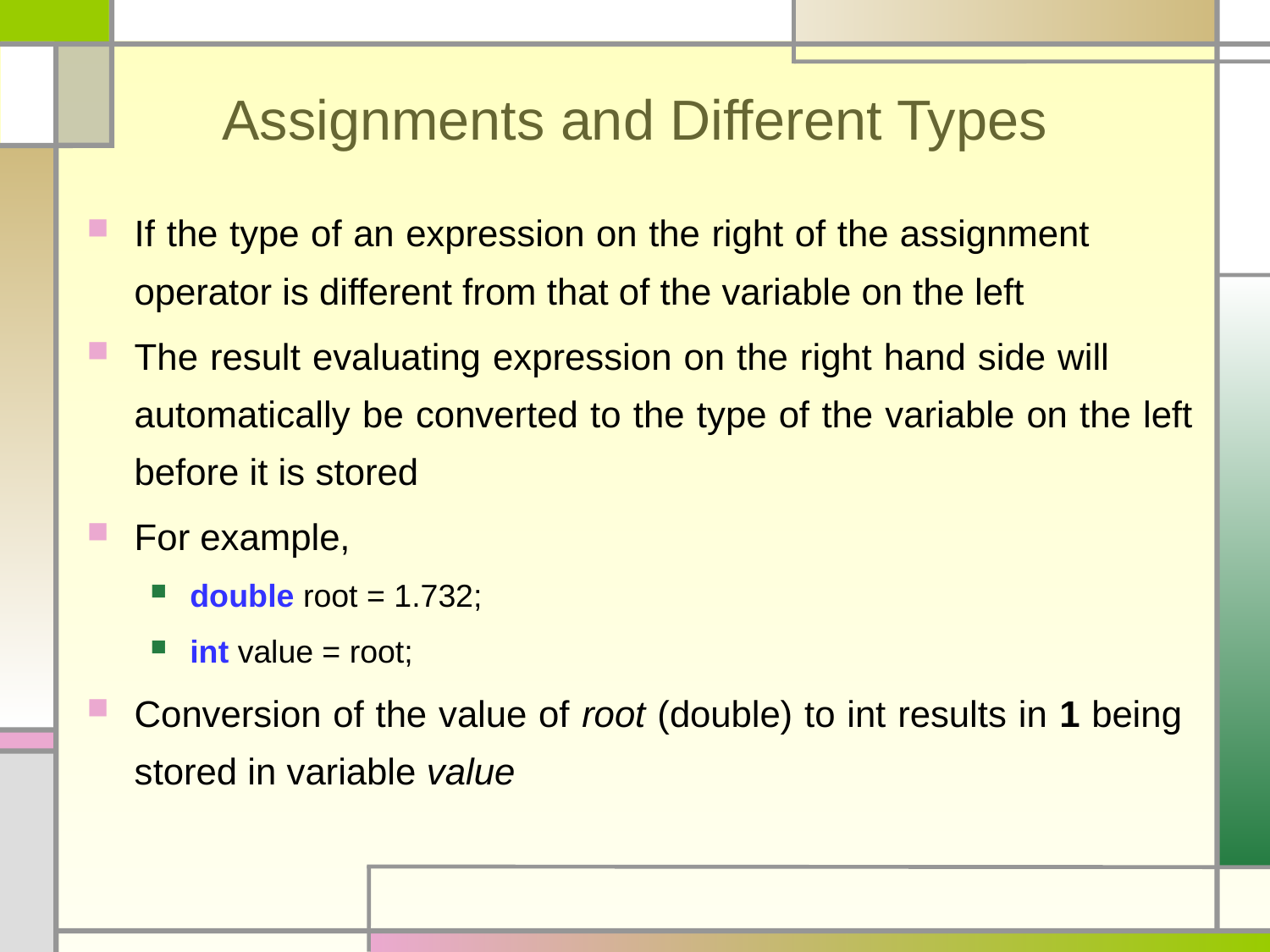

# Assignments and Different Types
If the type of an expression on the right of the assignment          operator is different from that of the variable on the left
The result evaluating expression on the right hand side will        automatically be converted to the type of the variable on the left before it is stored
For example,
double root = 1.732;
int value = root;
Conversion of the value of root (double) to int results in 1 being  stored in variable value